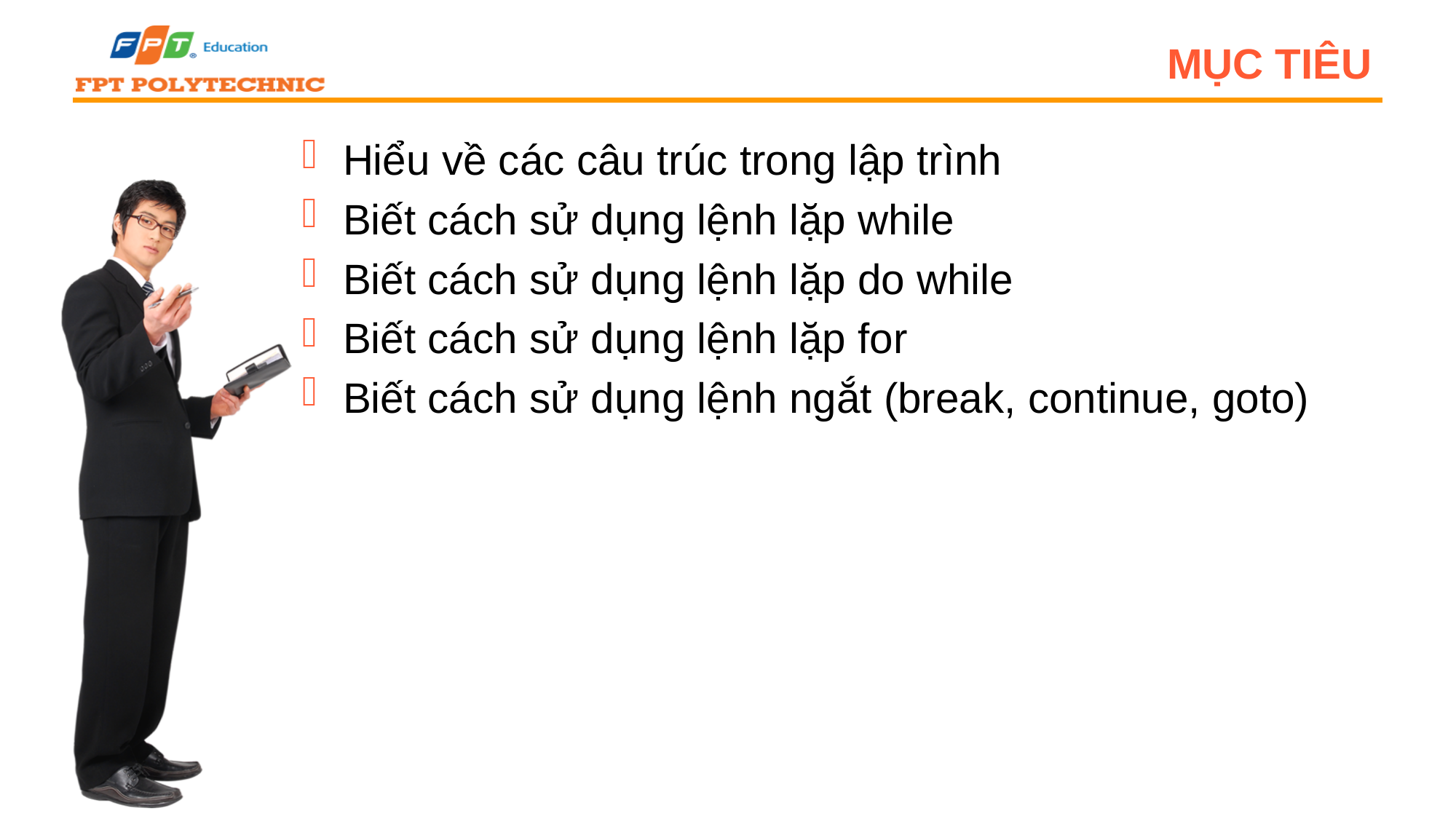

# Mục tiêu
Hiểu về các câu trúc trong lập trình
Biết cách sử dụng lệnh lặp while
Biết cách sử dụng lệnh lặp do while
Biết cách sử dụng lệnh lặp for
Biết cách sử dụng lệnh ngắt (break, continue, goto)